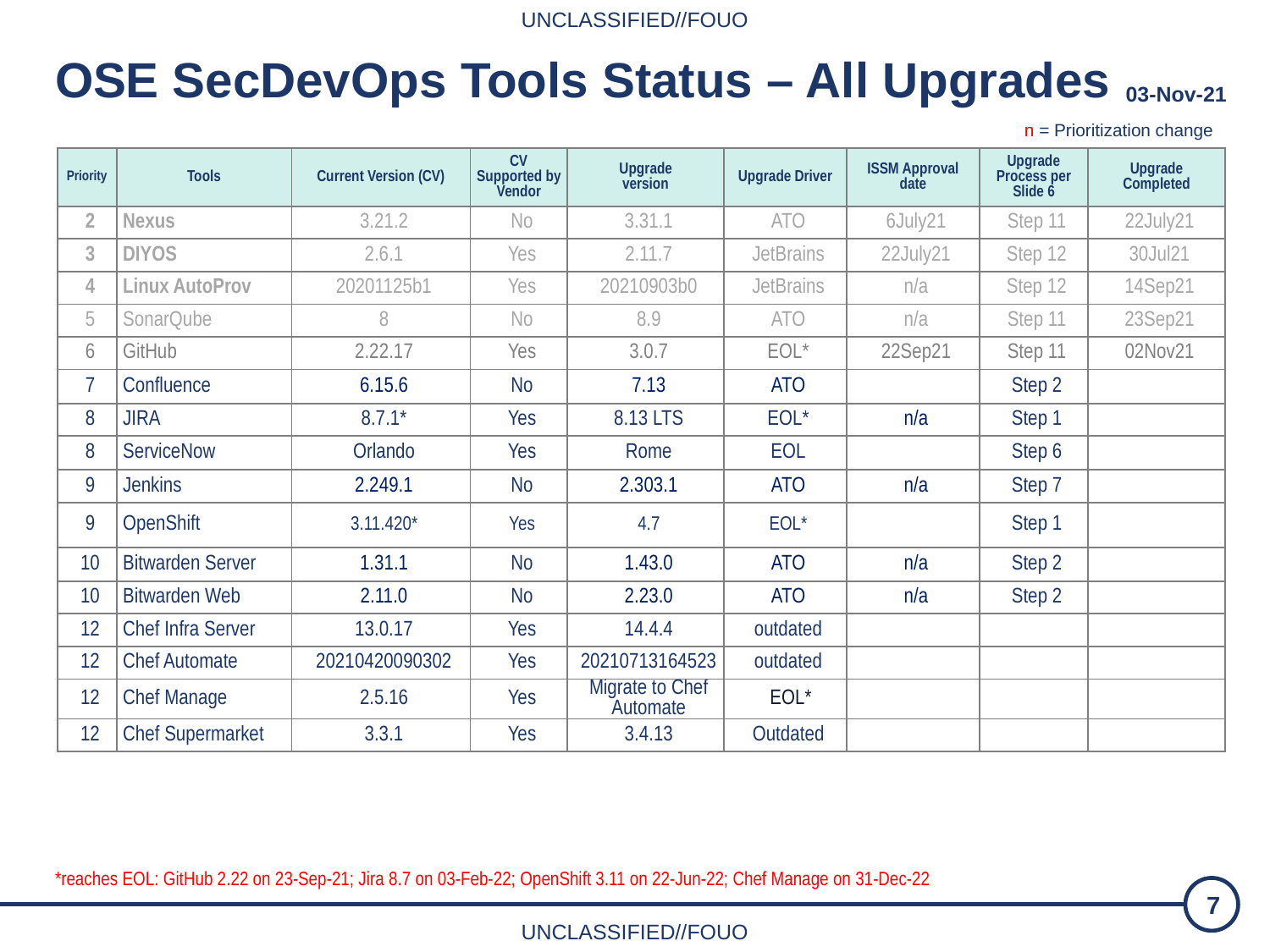

OSE SecDevOps Tools Status – All Upgrades
03-Nov-21
n = Prioritization change
| Priority | Tools | Current Version (CV) | CV Supported by Vendor | Upgrade version | Upgrade Driver | ISSM Approval date | Upgrade Process per Slide 6 | Upgrade Completed |
| --- | --- | --- | --- | --- | --- | --- | --- | --- |
| 2 | Nexus | 3.21.2 | No | 3.31.1 | ATO | 6July21 | Step 11 | 22July21 |
| 3 | DIYOS | 2.6.1 | Yes | 2.11.7 | JetBrains | 22July21 | Step 12 | 30Jul21 |
| 4 | Linux AutoProv | 20201125b1 | Yes | 20210903b0 | JetBrains | n/a | Step 12 | 14Sep21 |
| 5 | SonarQube | 8 | No | 8.9 | ATO | n/a | Step 11 | 23Sep21 |
| 6 | GitHub | 2.22.17 | Yes | 3.0.7 | EOL\* | 22Sep21 | Step 11 | 02Nov21 |
| 7 | Confluence | 6.15.6 | No | 7.13 | ATO |  | Step 2 |  |
| 8 | JIRA | 8.7.1\* | Yes | 8.13 LTS | EOL\* | n/a | Step 1 |  |
| 8 | ServiceNow | Orlando | Yes | Rome | EOL |  | Step 6 |  |
| 9 | Jenkins | 2.249.1 | No | 2.303.1 | ATO | n/a | Step 7 |  |
| 9 | OpenShift | 3.11.420\* | Yes | 4.7 | EOL\* |  | Step 1 |  |
| 10 | Bitwarden Server | 1.31.1 | No | 1.43.0 | ATO | n/a | Step 2 |  |
| 10 | Bitwarden Web | 2.11.0 | No | 2.23.0 | ATO | n/a | Step 2 |  |
| 12 | Chef Infra Server | 13.0.17 | Yes | 14.4.4 | outdated |  |  |  |
| 12 | Chef Automate | 20210420090302 | Yes | 20210713164523 | outdated |  |  |  |
| 12 | Chef Manage | 2.5.16 | Yes | Migrate to Chef Automate | EOL\* |  |  |  |
| 12 | Chef Supermarket | 3.3.1 | Yes | 3.4.13 | Outdated |  |  |  |
*reaches EOL: GitHub 2.22 on 23-Sep-21; Jira 8.7 on 03-Feb-22; OpenShift 3.11 on 22-Jun-22; Chef Manage on 31-Dec-22
7